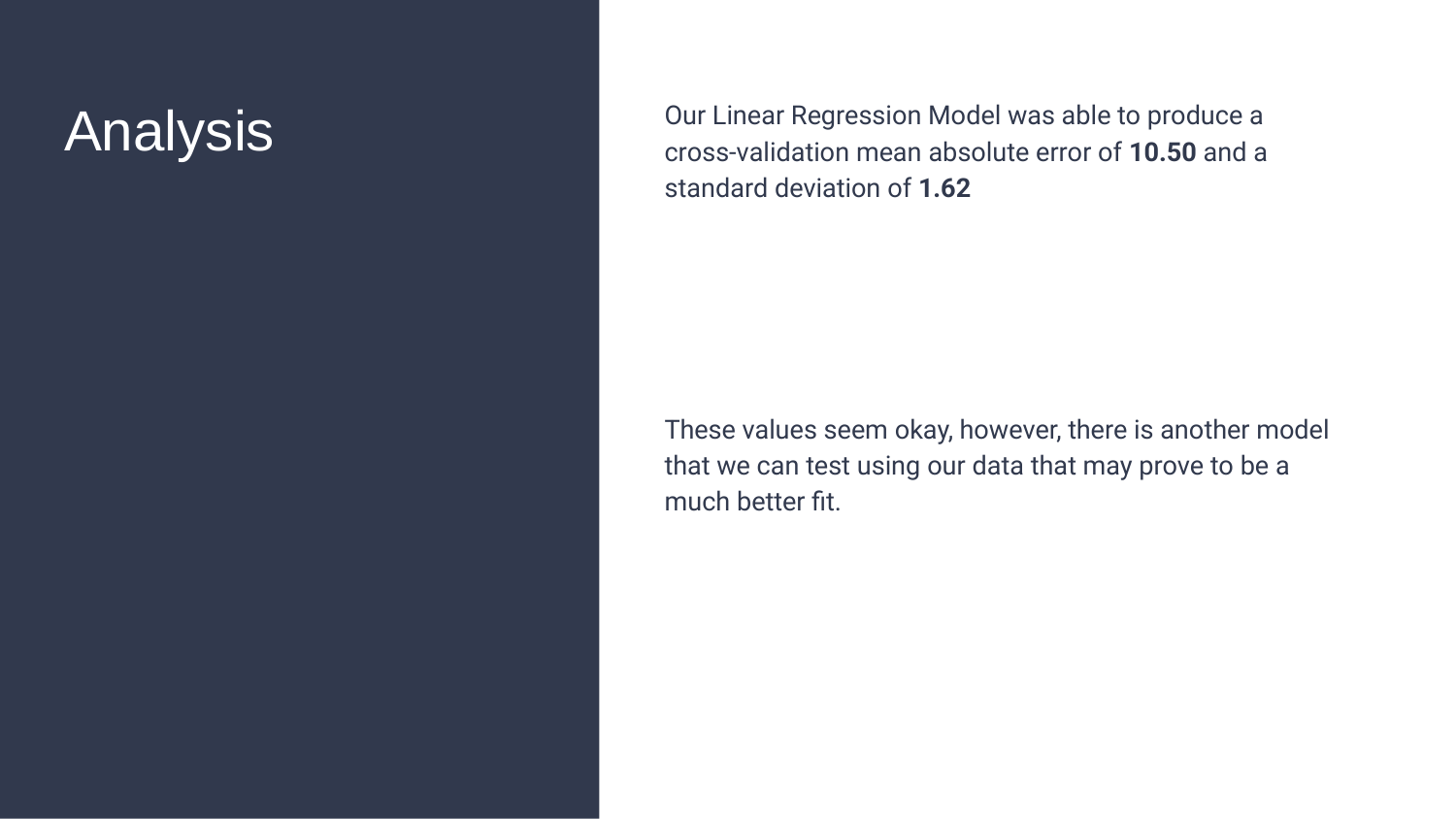

# Analysis

Our Linear Regression Model was able to produce a cross-validation mean absolute error of 10.50 and a standard deviation of 1.62

These values seem okay, however, there is another model that we can test using our data that may prove to be a much better fit.